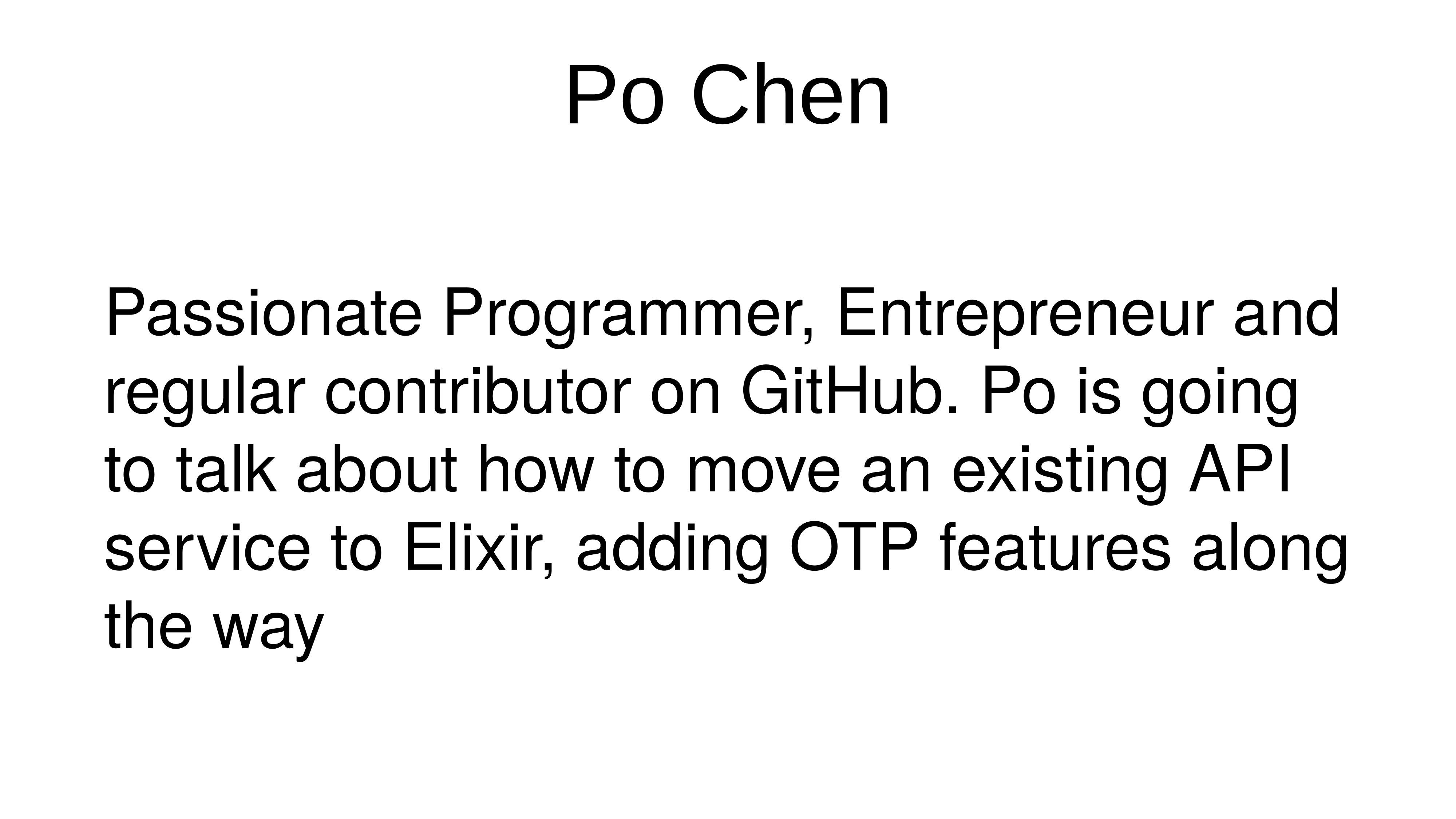

# Po Chen
Passionate Programmer, Entrepreneur and regular contributor on GitHub. Po is going to talk about how to move an existing API service to Elixir, adding OTP features along the way